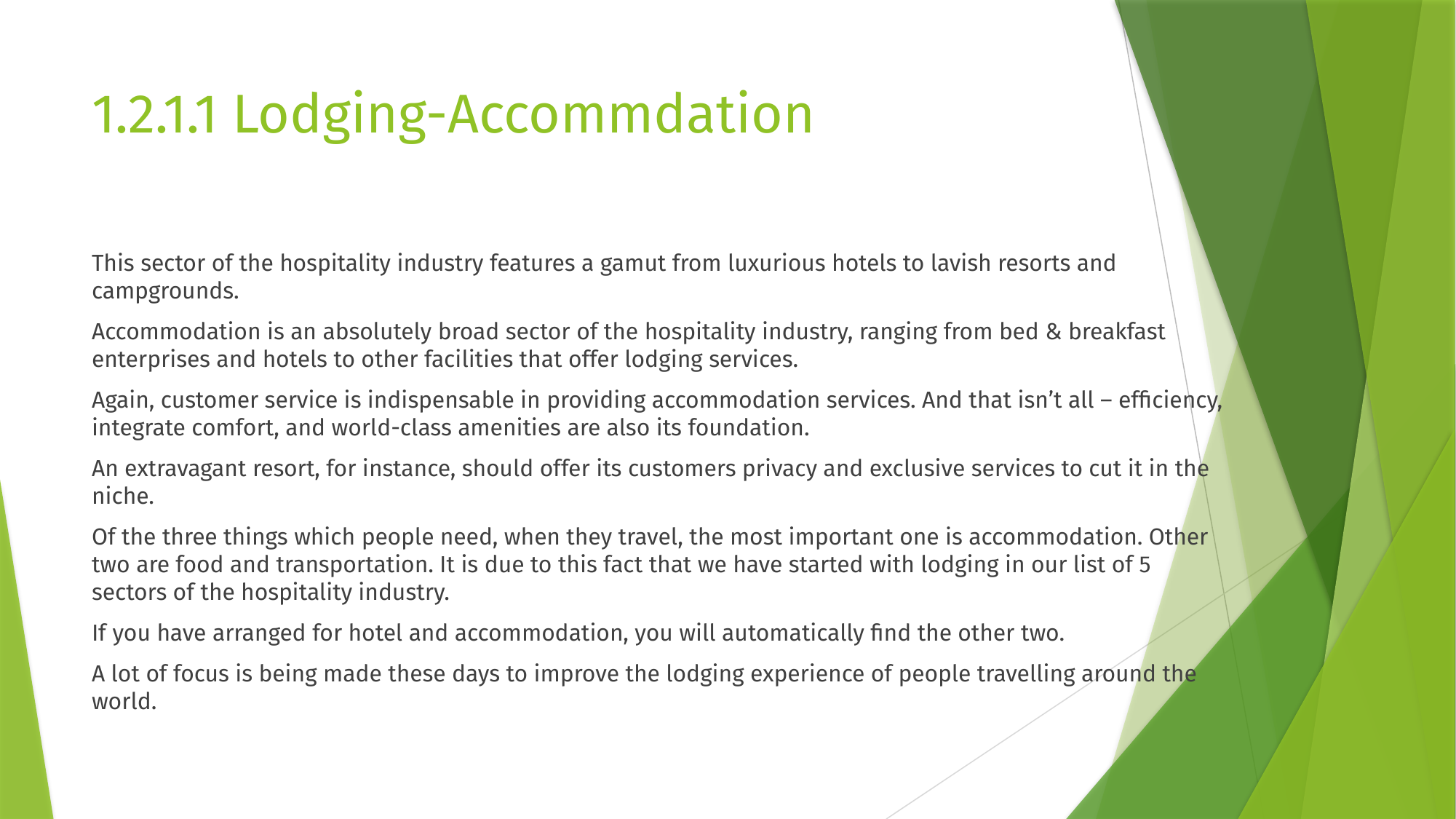

# 1.2.1.1 Lodging-Accommdation

This sector of the hospitality industry features a gamut from luxurious hotels to lavish resorts and campgrounds.
Accommodation is an absolutely broad sector of the hospitality industry, ranging from bed & breakfast enterprises and hotels to other facilities that offer lodging services.
Again, customer service is indispensable in providing accommodation services. And that isn’t all – efficiency, integrate comfort, and world-class amenities are also its foundation.
An extravagant resort, for instance, should offer its customers privacy and exclusive services to cut it in the niche.
Of the three things which people need, when they travel, the most important one is accommodation. Other two are food and transportation. It is due to this fact that we have started with lodging in our list of 5 sectors of the hospitality industry.
If you have arranged for hotel and accommodation, you will automatically find the other two.
A lot of focus is being made these days to improve the lodging experience of people travelling around the world.